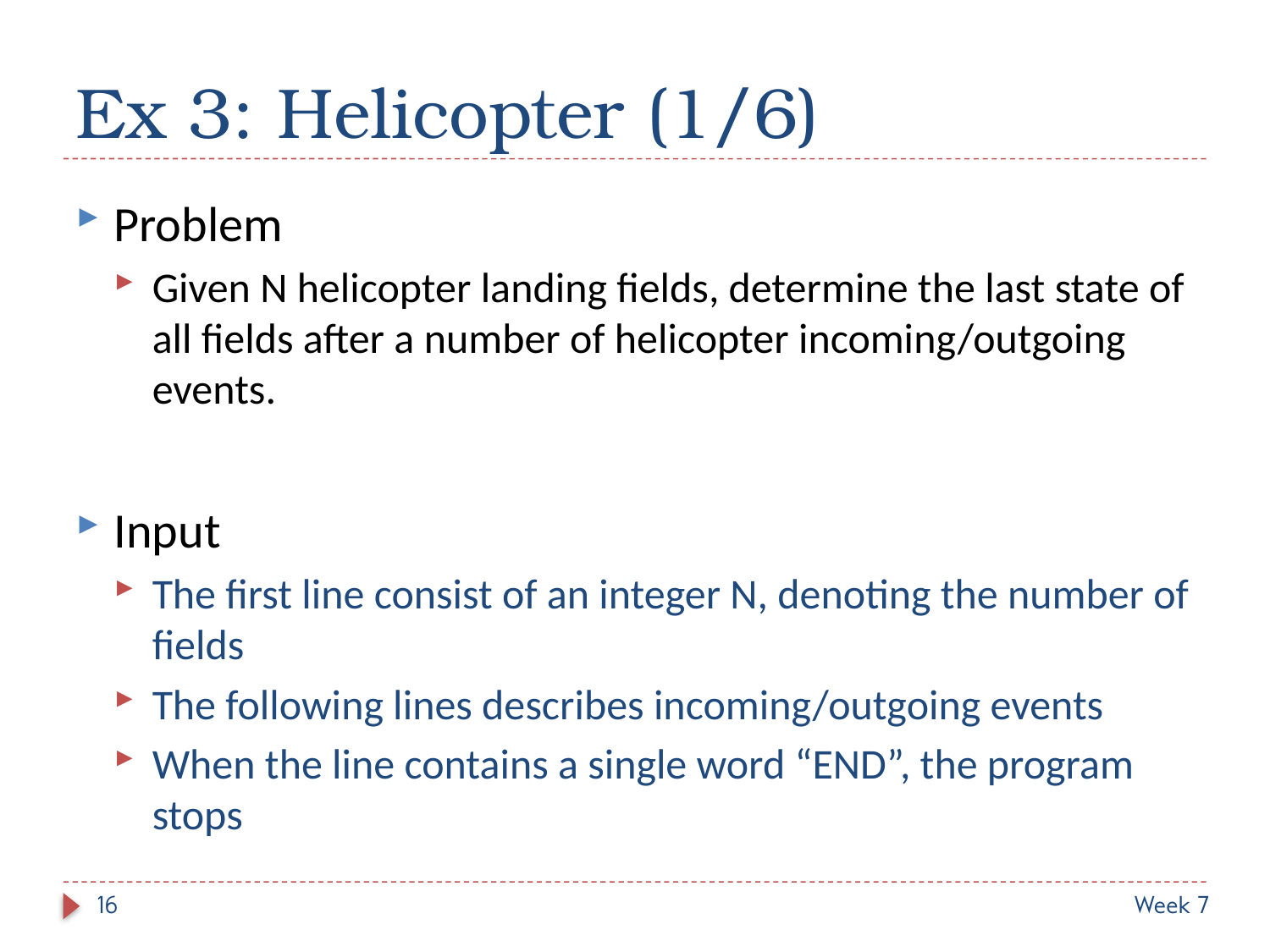

# Ex 3: Helicopter (1/6)
Problem
Given N helicopter landing fields, determine the last state of all fields after a number of helicopter incoming/outgoing events.

Input
The first line consist of an integer N, denoting the number of fields
The following lines describes incoming/outgoing events
When the line contains a single word “END”, the program stops

16
Week 7